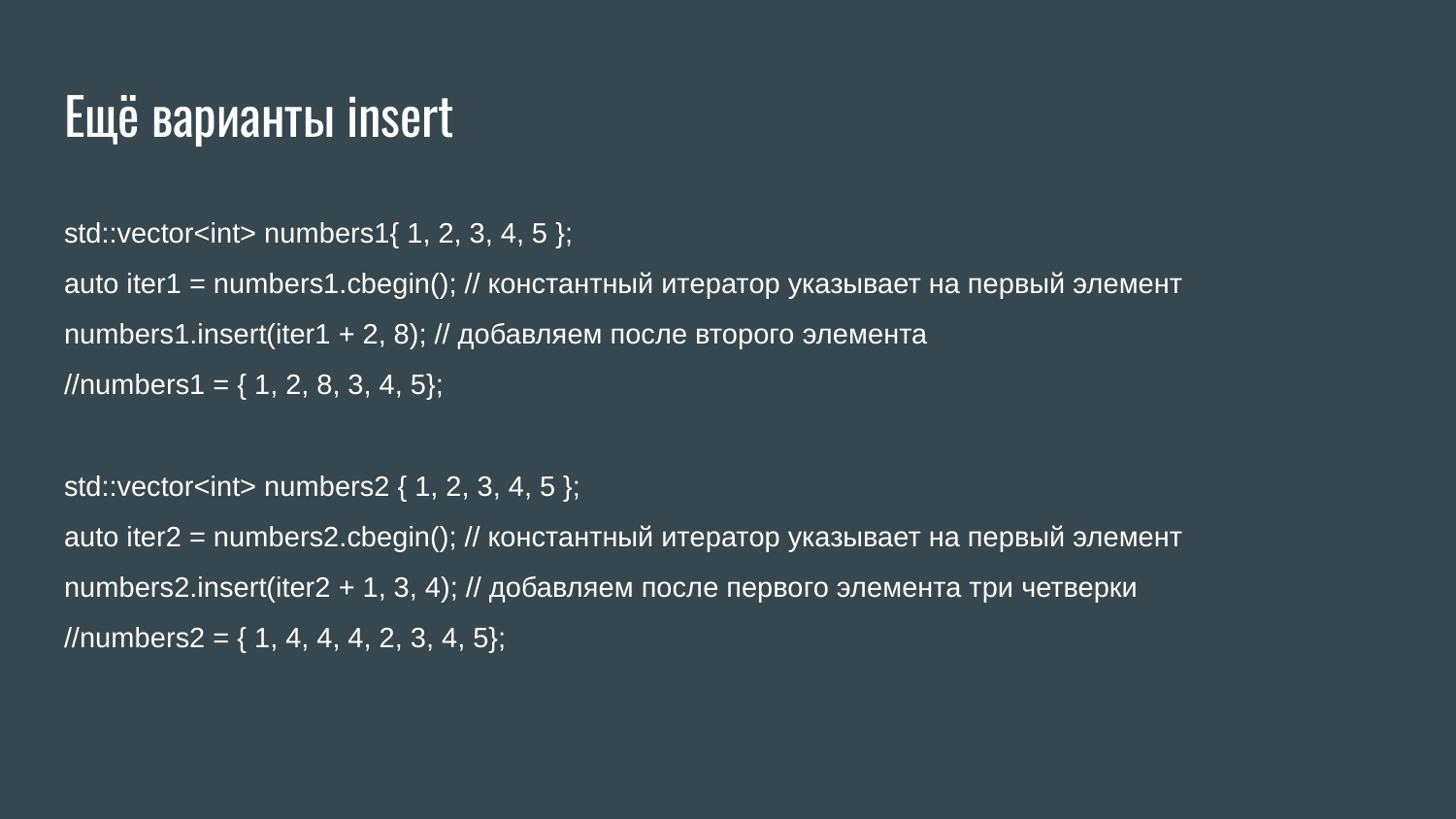

# Ещё варианты insert
std::vector<int> numbers1{ 1, 2, 3, 4, 5 };
auto iter1 = numbers1.cbegin(); // константный итератор указывает на первый элемент
numbers1.insert(iter1 + 2, 8); // добавляем после второго элемента
//numbers1 = { 1, 2, 8, 3, 4, 5};

std::vector<int> numbers2 { 1, 2, 3, 4, 5 };
auto iter2 = numbers2.cbegin(); // константный итератор указывает на первый элемент
numbers2.insert(iter2 + 1, 3, 4); // добавляем после первого элемента три четверки
//numbers2 = { 1, 4, 4, 4, 2, 3, 4, 5};